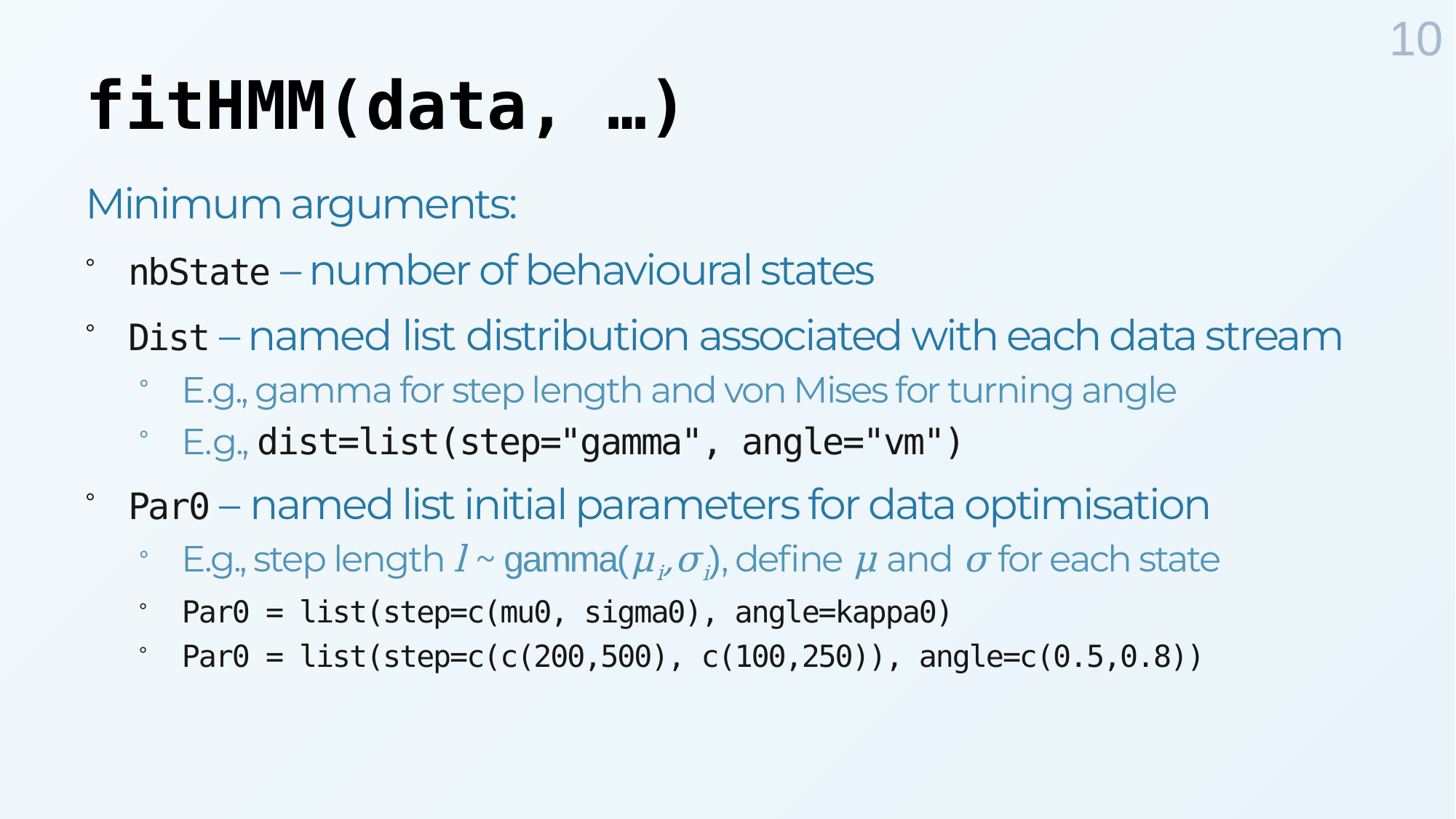

10
# fitHMM(data, …)
Minimum arguments:
nbState – number of behavioural states
Dist – named list distribution associated with each data stream
E.g., gamma for step length and von Mises for turning angle
E.g., dist=list(step="gamma", angle="vm")
Par0 – named list initial parameters for data optimisation
E.g., step length l ~ gamma(μi,σi), define μ and σ for each state
Par0 = list(step=c(mu0, sigma0), angle=kappa0)
Par0 = list(step=c(c(200,500), c(100,250)), angle=c(0.5,0.8))